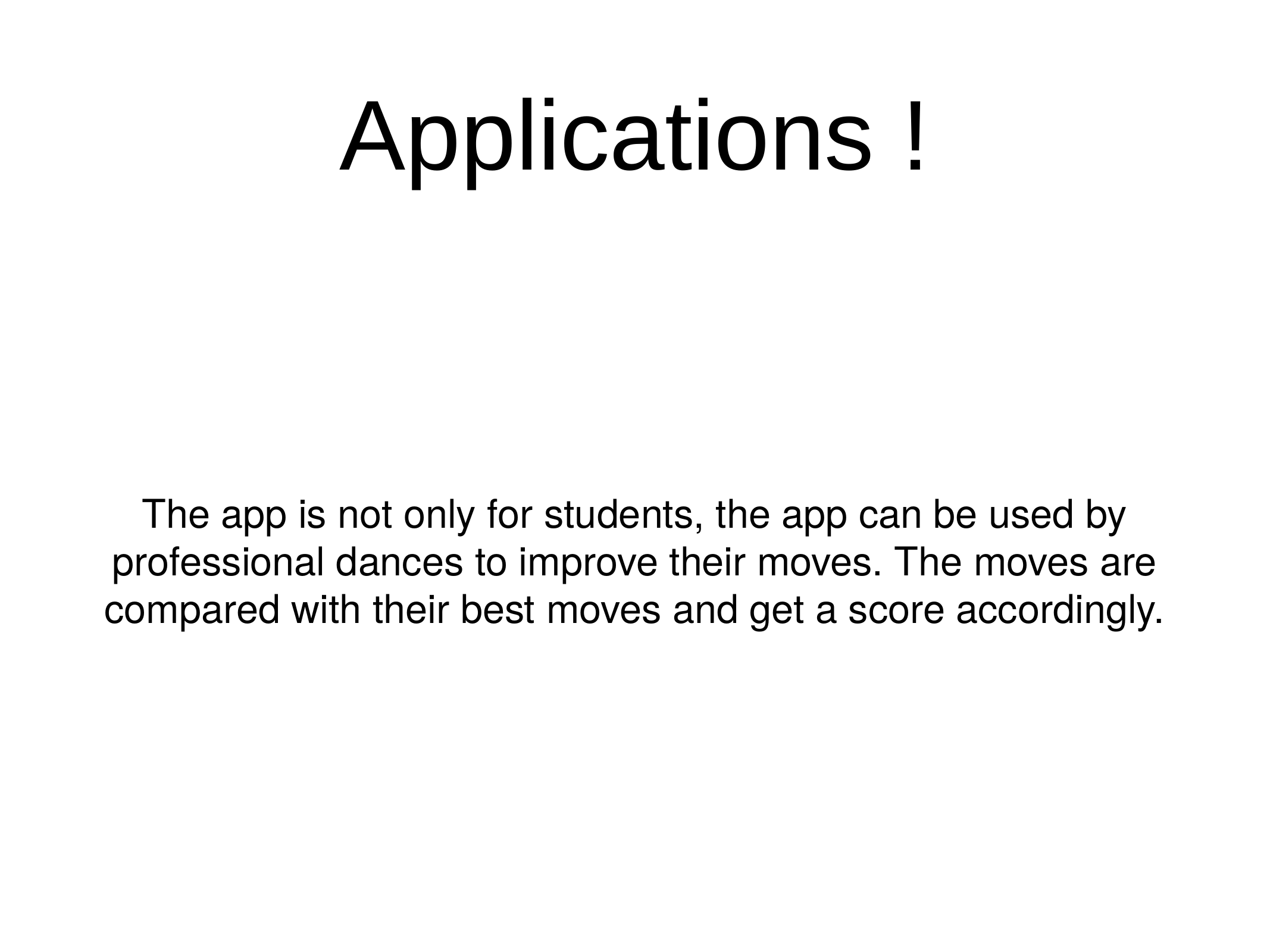

# Applications !
The app is not only for students, the app can be used by professional dances to improve their moves. The moves are compared with their best moves and get a score accordingly.